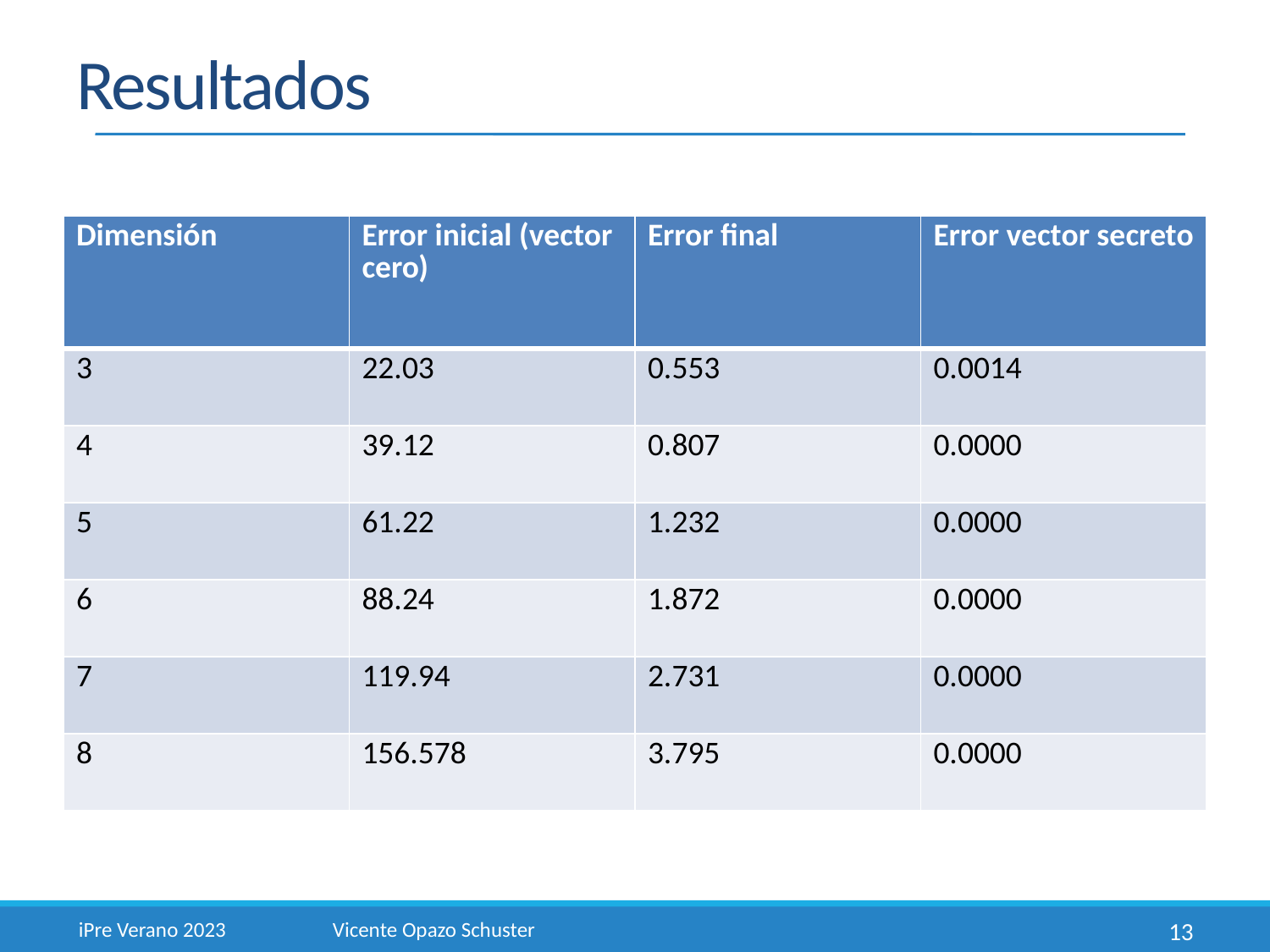

# Resultados
| Dimensión | Error inicial (vector cero) | Error final | Error vector secreto |
| --- | --- | --- | --- |
| 3 | 22.03 | 0.553 | 0.0014 |
| 4 | 39.12 | 0.807 | 0.0000 |
| 5 | 61.22 | 1.232 | 0.0000 |
| 6 | 88.24 | 1.872 | 0.0000 |
| 7 | 119.94 | 2.731 | 0.0000 |
| 8 | 156.578 | 3.795 | 0.0000 |
13